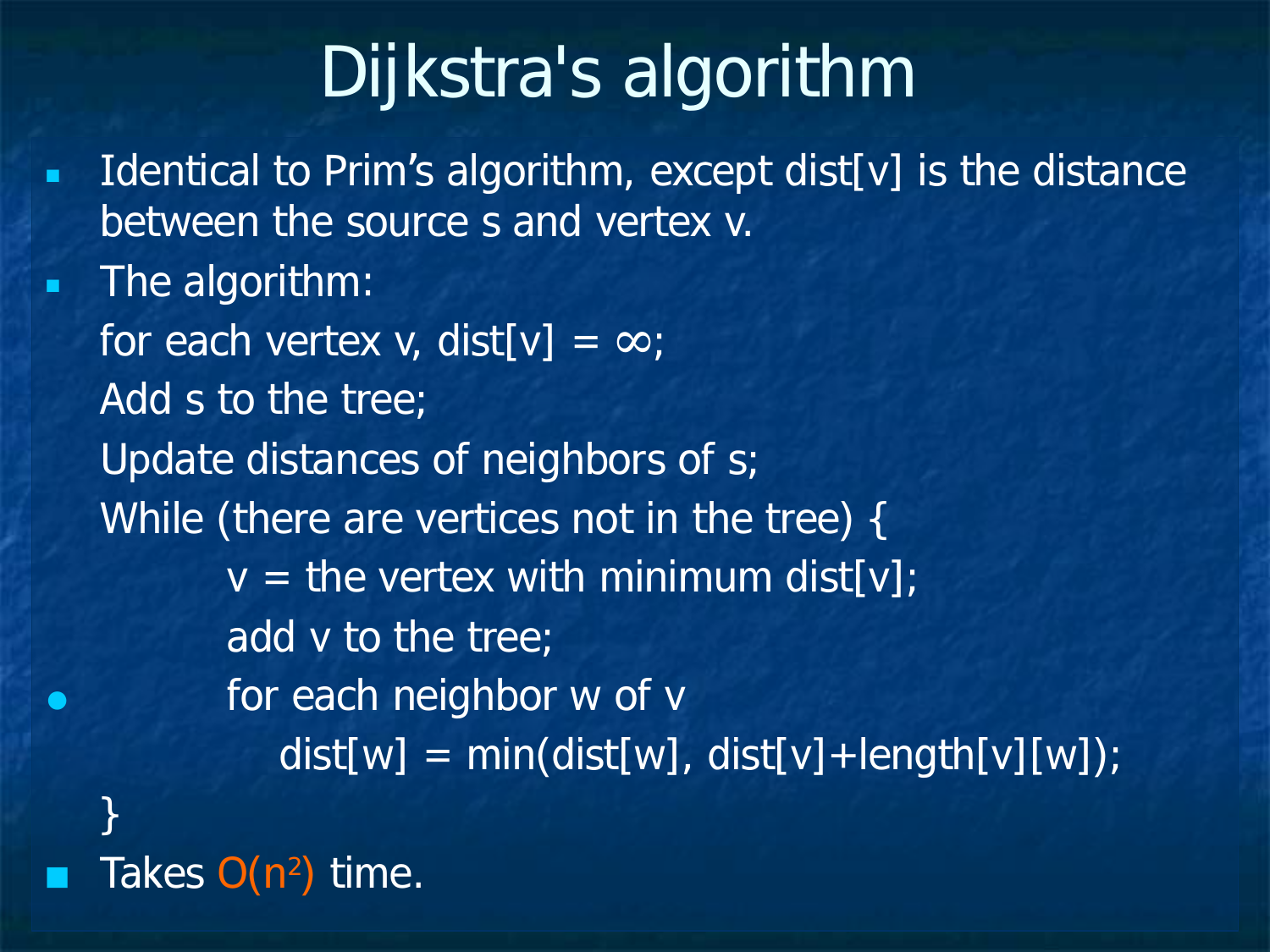

# Dijkstra's algorithm
Identical to Prim’s algorithm, except dist[v] is the distance between the source s and vertex v.
The algorithm:
	for each vertex v, dist[v] = ∞;
	Add s to the tree;
	Update distances of neighbors of s;
	While (there are vertices not in the tree) {
		v = the vertex with minimum dist[v];
		add v to the tree;
 	for each neighbor w of v
		    dist[w] = min(dist[w], dist[v]+length[v][w]);
	}
Takes O(n2) time.